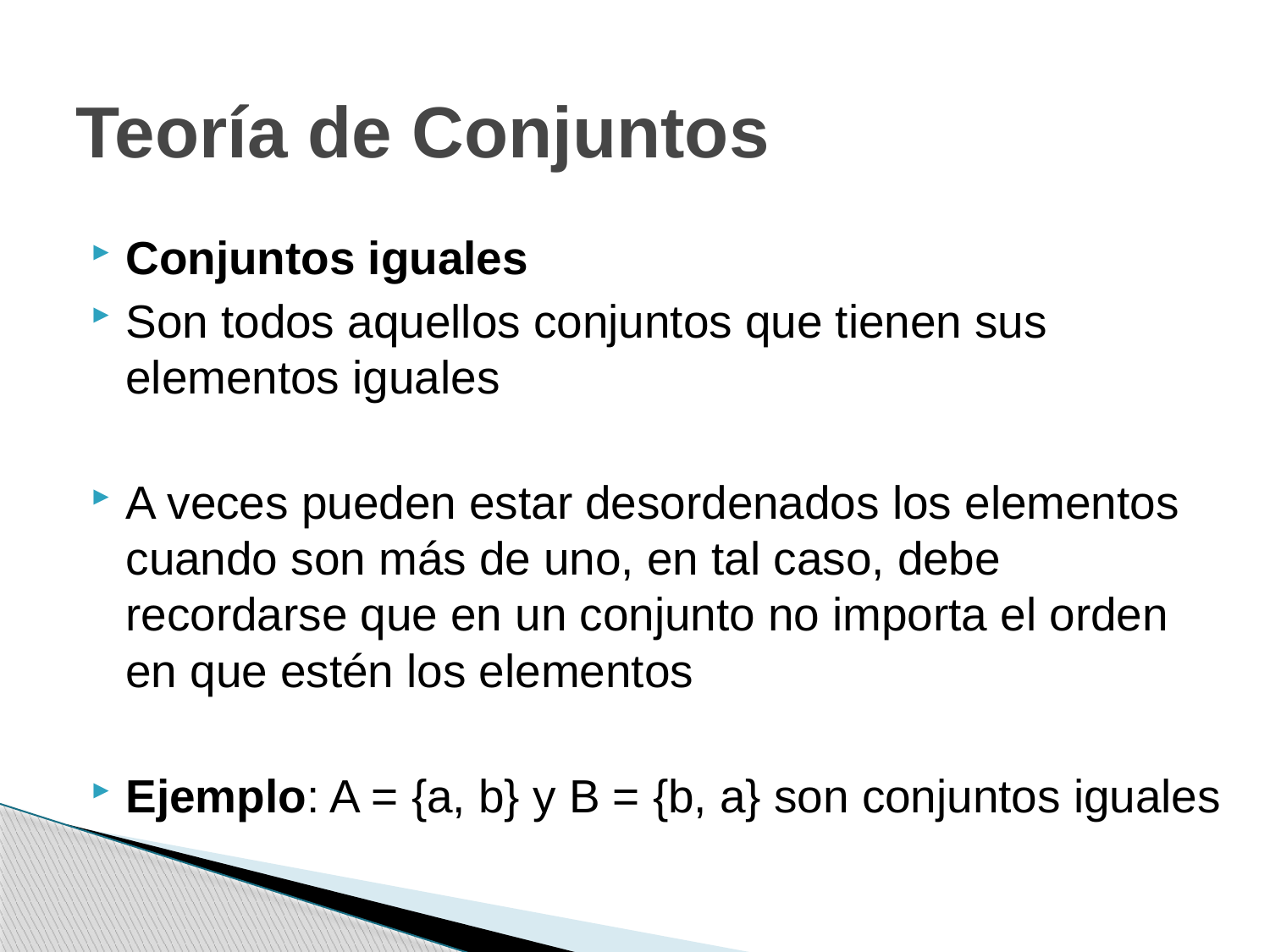

# Teoría de Conjuntos
Conjuntos iguales
Son todos aquellos conjuntos que tienen sus elementos iguales

A veces pueden estar desordenados los elementos cuando son más de uno, en tal caso, debe recordarse que en un conjunto no importa el orden en que estén los elementos

Ejemplo: A = {a, b} y B = {b, a} son conjuntos iguales